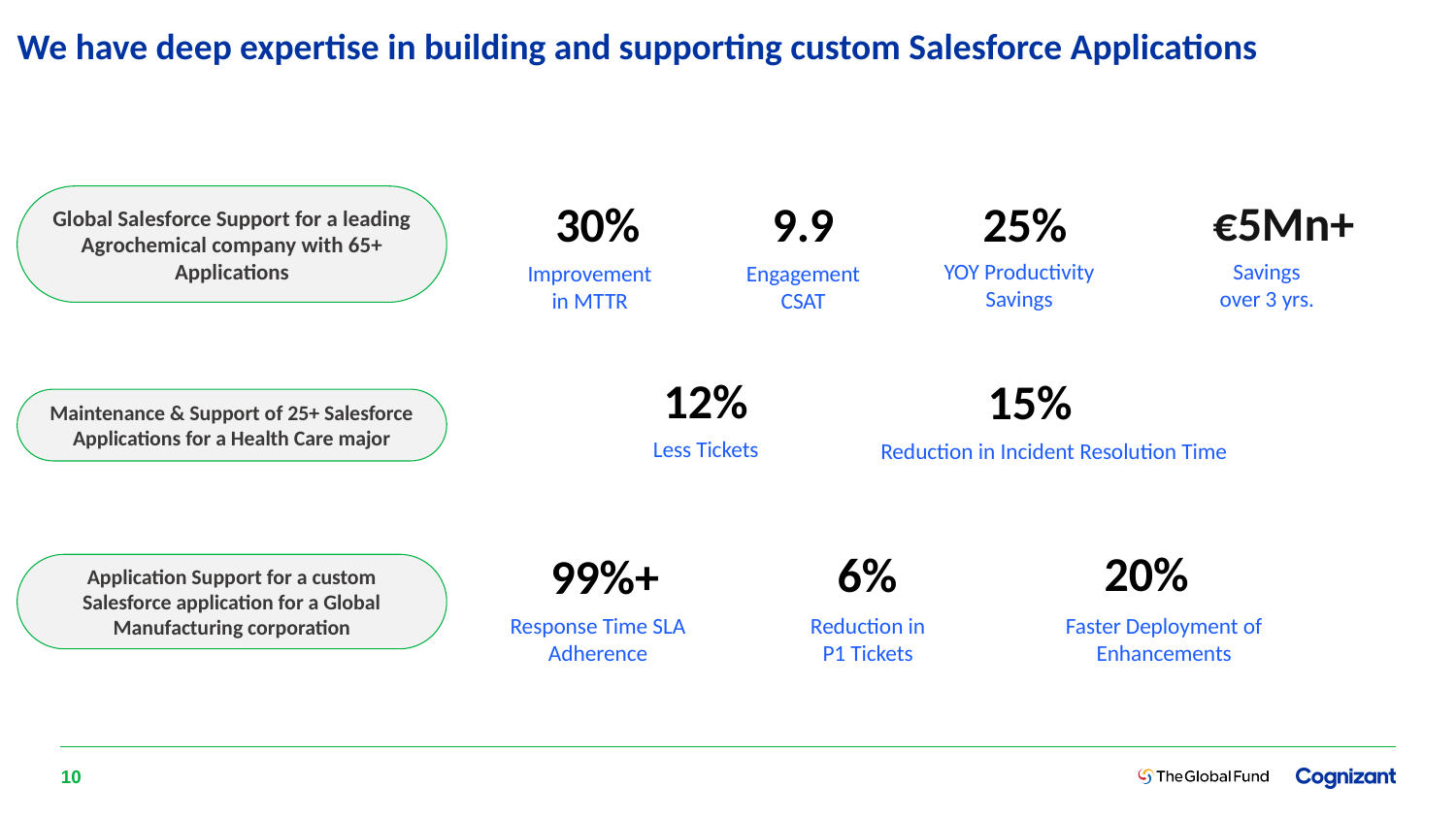

# We have deep expertise in building and supporting custom Salesforce Applications
Global Salesforce Support for a leading Agrochemical company with 65+ Applications
€5Mn+
25%
30%
9.9
YOY Productivity Savings
Savings over 3 yrs.
Engagement CSAT
Improvement in MTTR
12%
15%
Maintenance & Support of 25+ Salesforce Applications for a Health Care major
Less Tickets
Reduction in Incident Resolution Time
20%
6%
99%+
Application Support for a custom Salesforce application for a Global Manufacturing corporation
Reduction in P1 Tickets
Faster Deployment of Enhancements
Response Time SLA Adherence
10